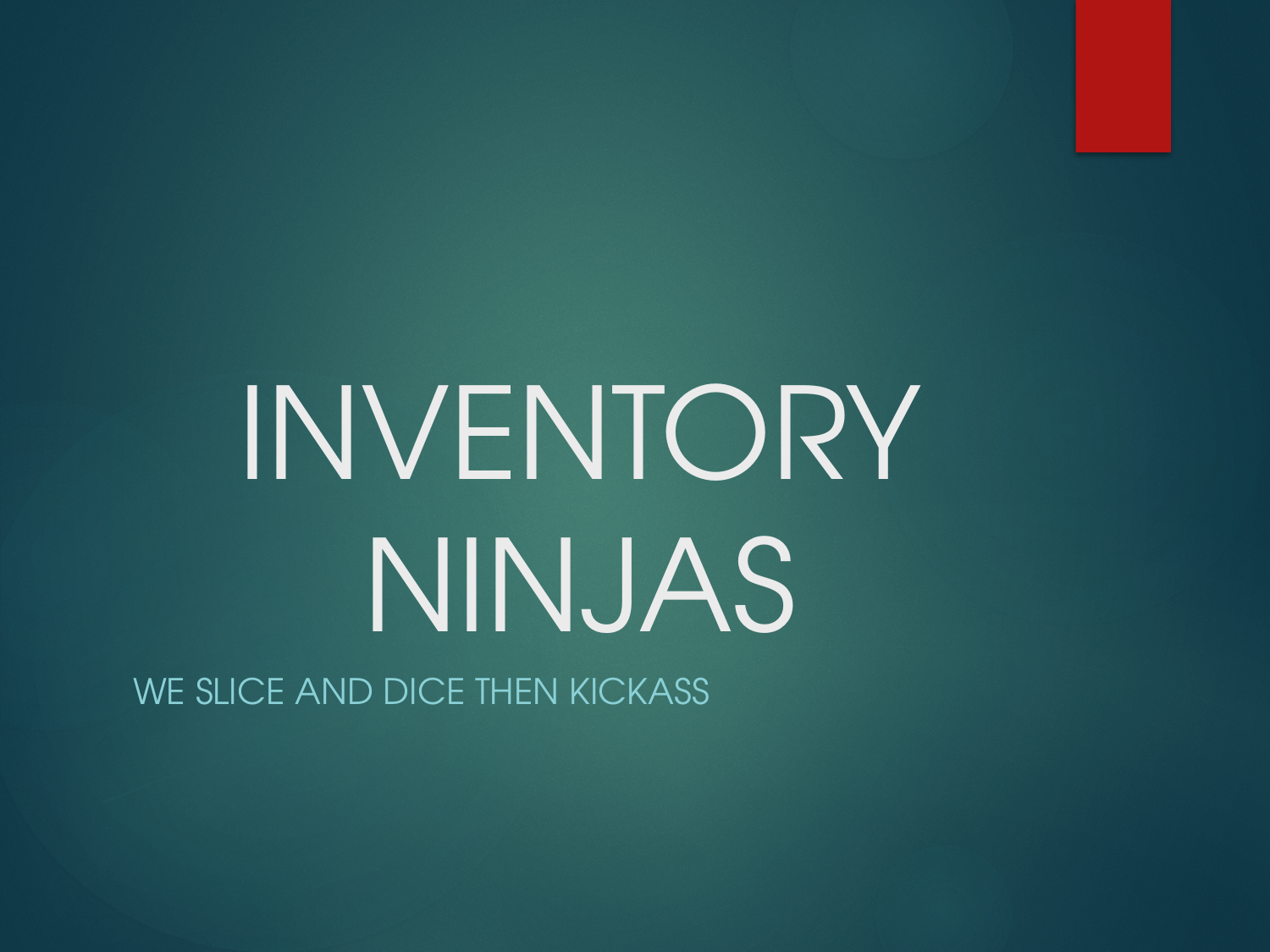

# INVENTORY NINJAS
We slice and dice then kickass